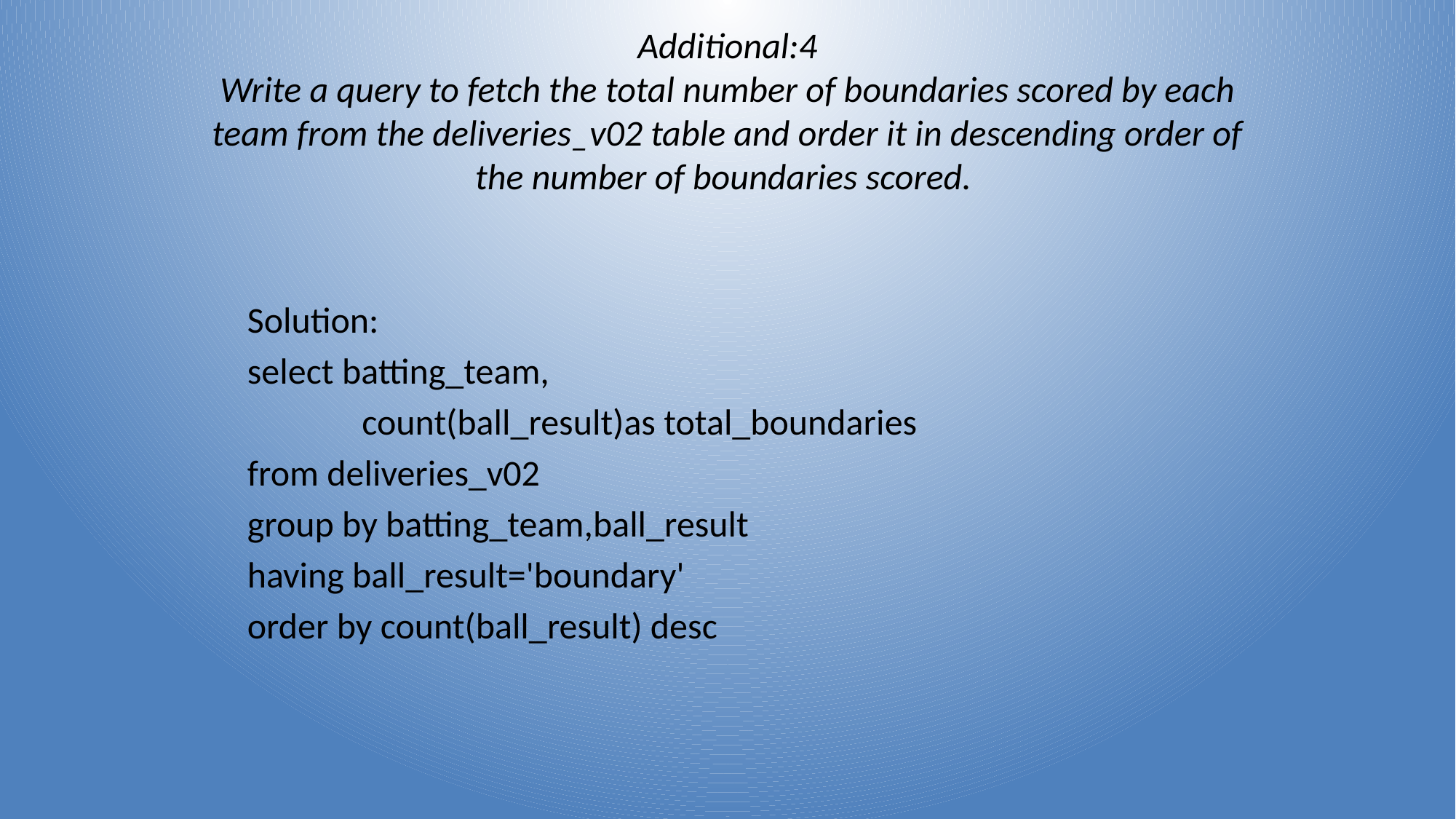

# Additional:4 Write a query to fetch the total number of boundaries scored by each team from the deliveries_v02 table and order it in descending order of the number of boundaries scored.
Solution:
select batting_team,
              count(ball_result)as total_boundaries
from deliveries_v02
group by batting_team,ball_result
having ball_result='boundary'
order by count(ball_result) desc